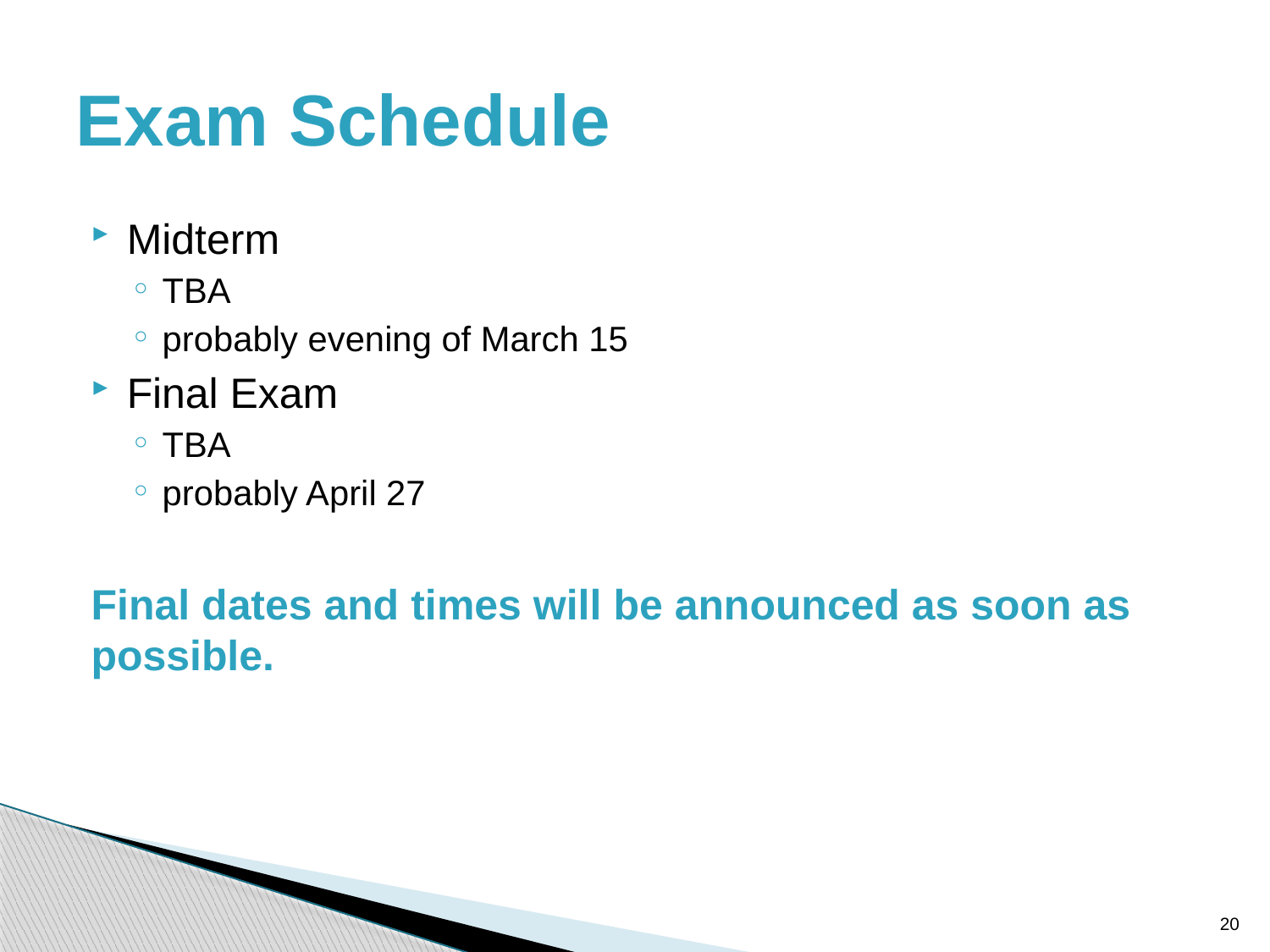

# Exam Schedule
Midterm
TBA
probably evening of March 15
Final Exam
TBA
probably April 27

Final dates and times will be announced as soon as possible.

20